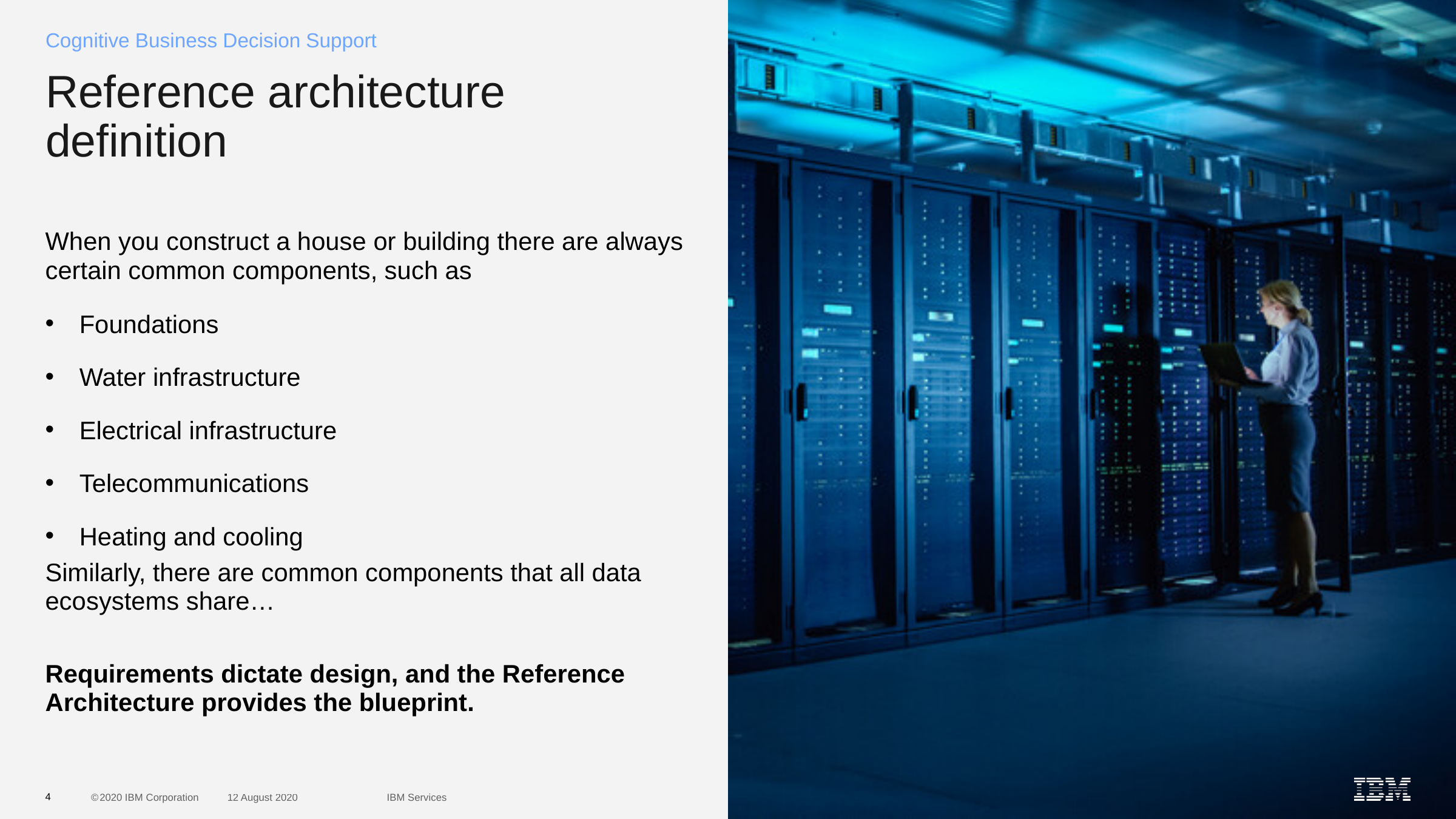

# Reference architecture definition
When you construct a house or building there are always certain common components, such as
Foundations
Water infrastructure
Electrical infrastructure
Telecommunications
Heating and cooling
Similarly, there are common components that all data ecosystems share…

Requirements dictate design, and the Reference Architecture provides the blueprint.